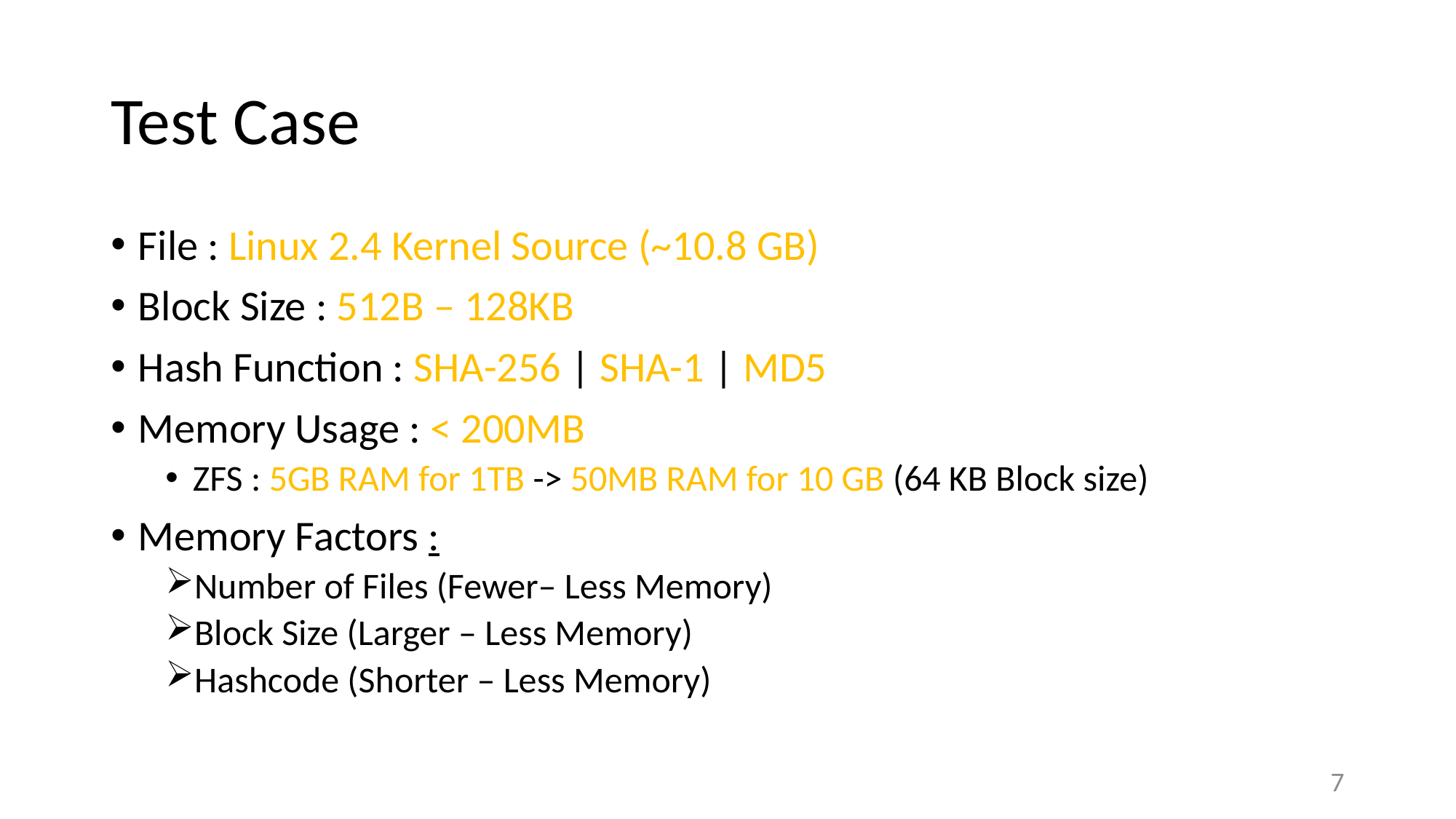

# Test Case
File : Linux 2.4 Kernel Source (~10.8 GB)
Block Size : 512B – 128KB
Hash Function : SHA-256 | SHA-1 | MD5
Memory Usage : < 200MB
ZFS : 5GB RAM for 1TB -> 50MB RAM for 10 GB (64 KB Block size)
Memory Factors :
Number of Files (Fewer– Less Memory)
Block Size (Larger – Less Memory)
Hashcode (Shorter – Less Memory)
7